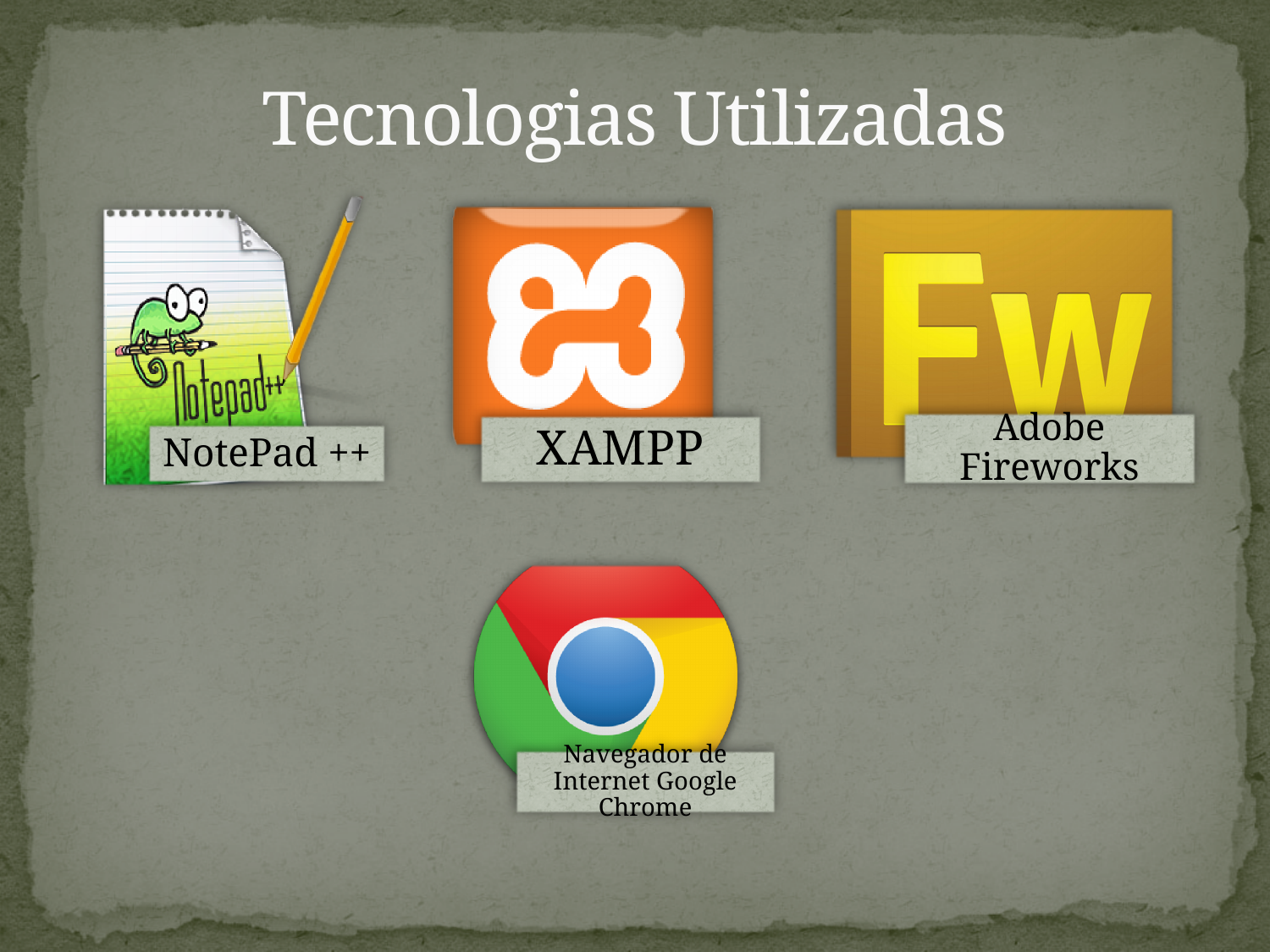

# Tecnologias Utilizadas
Adobe Fireworks
XAMPP
NotePad ++

Navegador de Internet Google Chrome